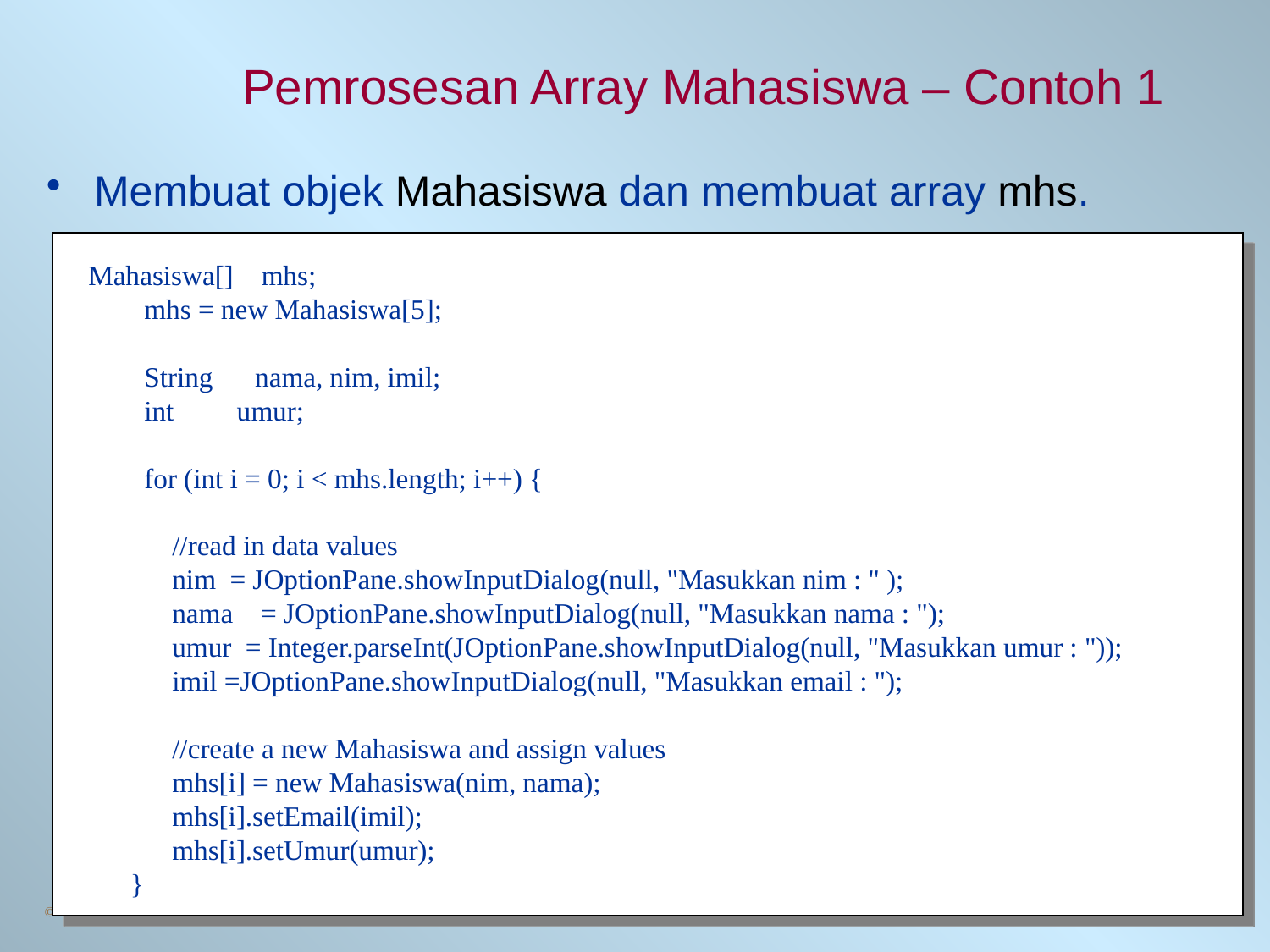

# Pemrosesan Array Mahasiswa – Contoh 1
Membuat objek Mahasiswa dan membuat array mhs.

Mahasiswa[]    mhs;
        mhs = new Mahasiswa[5];

        String      nama, nim, imil;
        int         umur;

        for (int i = 0; i < mhs.length; i++) {

            //read in data values
            nim  = JOptionPane.showInputDialog(null, "Masukkan nim : " );
            nama    = JOptionPane.showInputDialog(null, "Masukkan nama : ");
            umur  = Integer.parseInt(JOptionPane.showInputDialog(null, "Masukkan umur : "));
            imil =JOptionPane.showInputDialog(null, "Masukkan email : ");

            //create a new Mahasiswa and assign values
            mhs[i] = new Mahasiswa(nim, nama);
            mhs[i].setEmail(imil);
            mhs[i].setUmur(umur);
      }

Chapter 10 - 22

©The McGraw-Hill Companies, Inc. Permission required for reproduction or display.